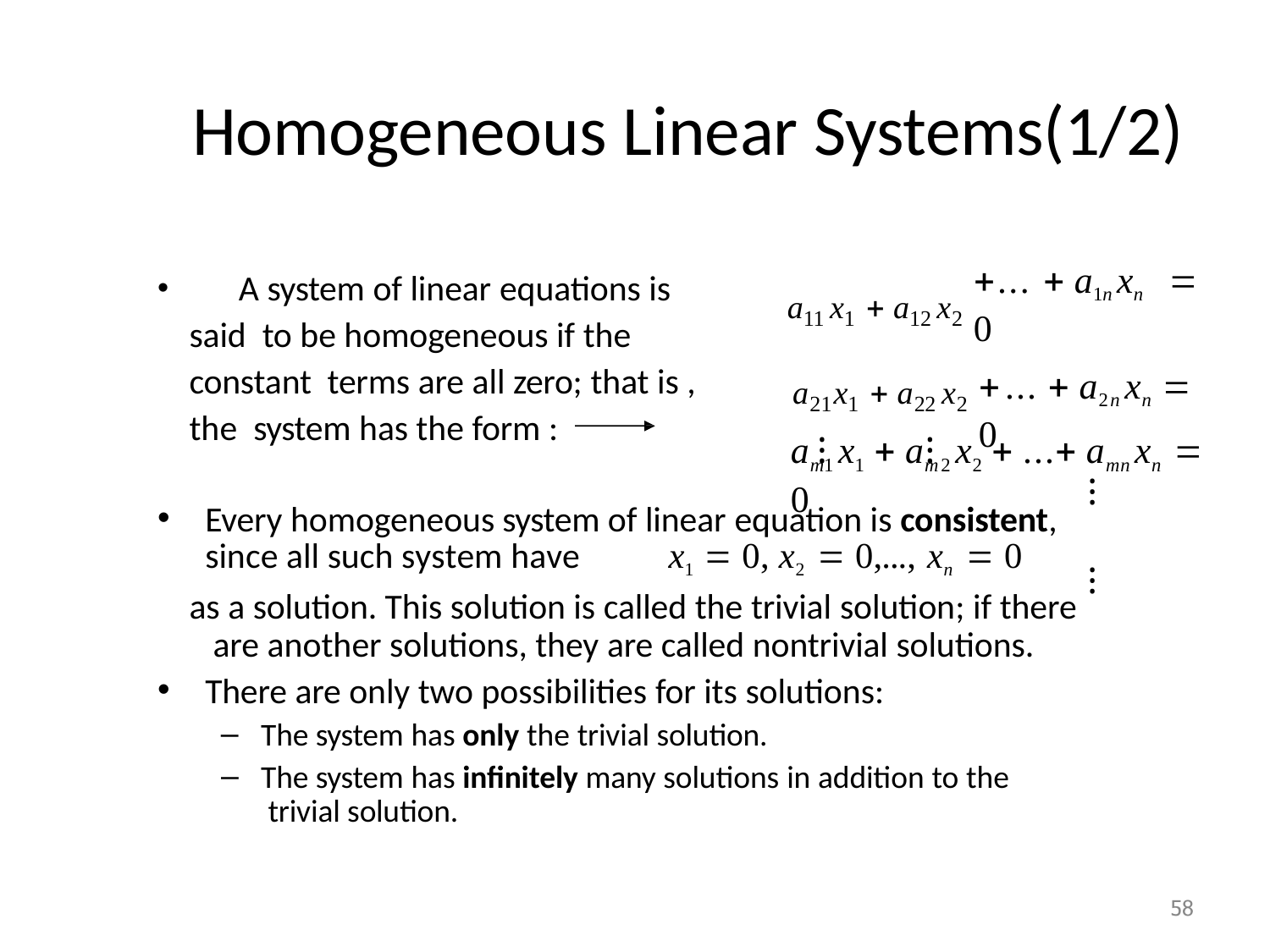

# Homogeneous Linear Systems(1/2)
+... + a1n xn	= 0
+... + a2n xn  =  0
⁝	⁝
a11 x1  + a12 x2  a21x1  + a22 x2
⁝	⁝
	A system of linear equations is said  to be homogeneous if the constant  terms are all zero; that is , the  system has the form :

am1 x1  + am2 x2  + ...+ amnxn  = 0
Every homogeneous system of linear equation is consistent,
since all such system have	x1  = 0, x2  = 0,..., xn  = 0
as a solution. This solution is called the trivial solution; if there  are another solutions, they are called nontrivial solutions.
There are only two possibilities for its solutions:
The system has only the trivial solution.
The system has infinitely many solutions in addition to the  trivial solution.
58